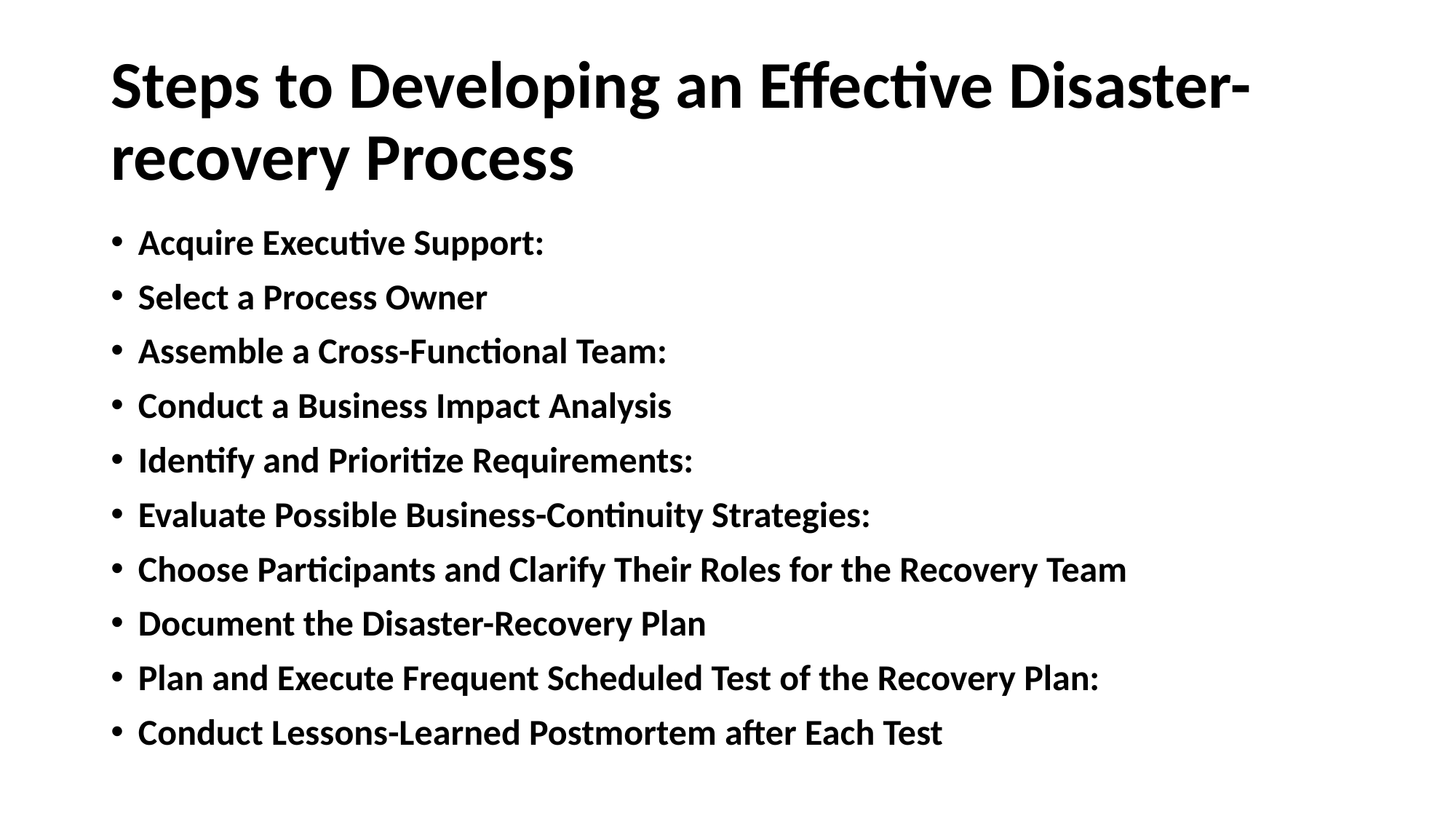

# Steps to Developing an Effective Disaster-recovery Process
Acquire Executive Support:
Select a Process Owner
Assemble a Cross-Functional Team:
Conduct a Business Impact Analysis
Identify and Prioritize Requirements:
Evaluate Possible Business-Continuity Strategies:
Choose Participants and Clarify Their Roles for the Recovery Team
Document the Disaster-Recovery Plan
Plan and Execute Frequent Scheduled Test of the Recovery Plan:
Conduct Lessons-Learned Postmortem after Each Test